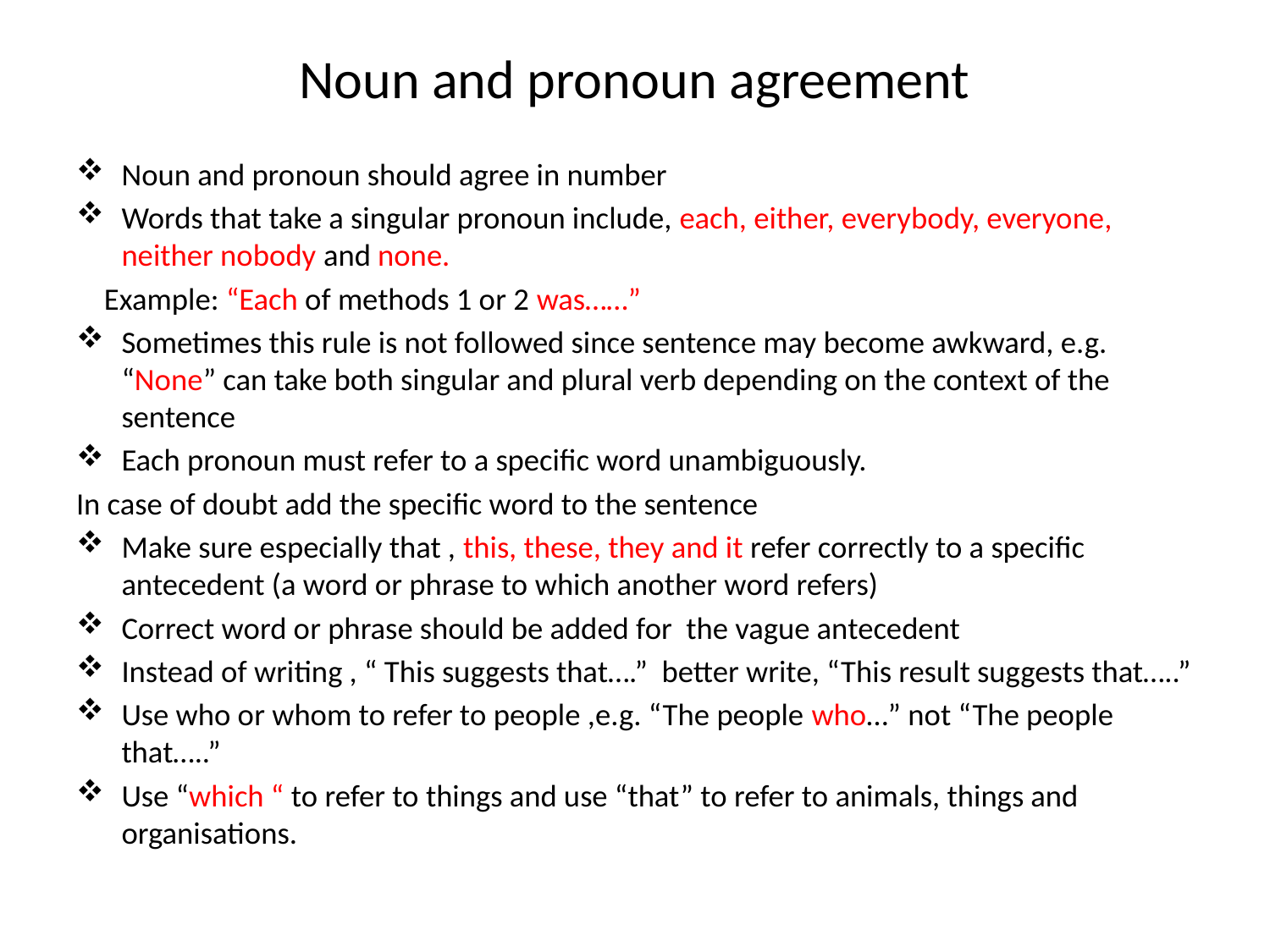

# Noun and pronoun agreement
Noun and pronoun should agree in number
Words that take a singular pronoun include, each, either, everybody, everyone, neither nobody and none.
    Example: “Each of methods 1 or 2 was……”
Sometimes this rule is not followed since sentence may become awkward, e.g. “None” can take both singular and plural verb depending on the context of the sentence
Each pronoun must refer to a specific word unambiguously.
In case of doubt add the specific word to the sentence
Make sure especially that , this, these, they and it refer correctly to a specific antecedent (a word or phrase to which another word refers)
Correct word or phrase should be added for  the vague antecedent
Instead of writing , “ This suggests that….”  better write, “This result suggests that…..”
Use who or whom to refer to people ,e.g. “The people who…” not “The people that…..”
Use “which “ to refer to things and use “that” to refer to animals, things and organisations.